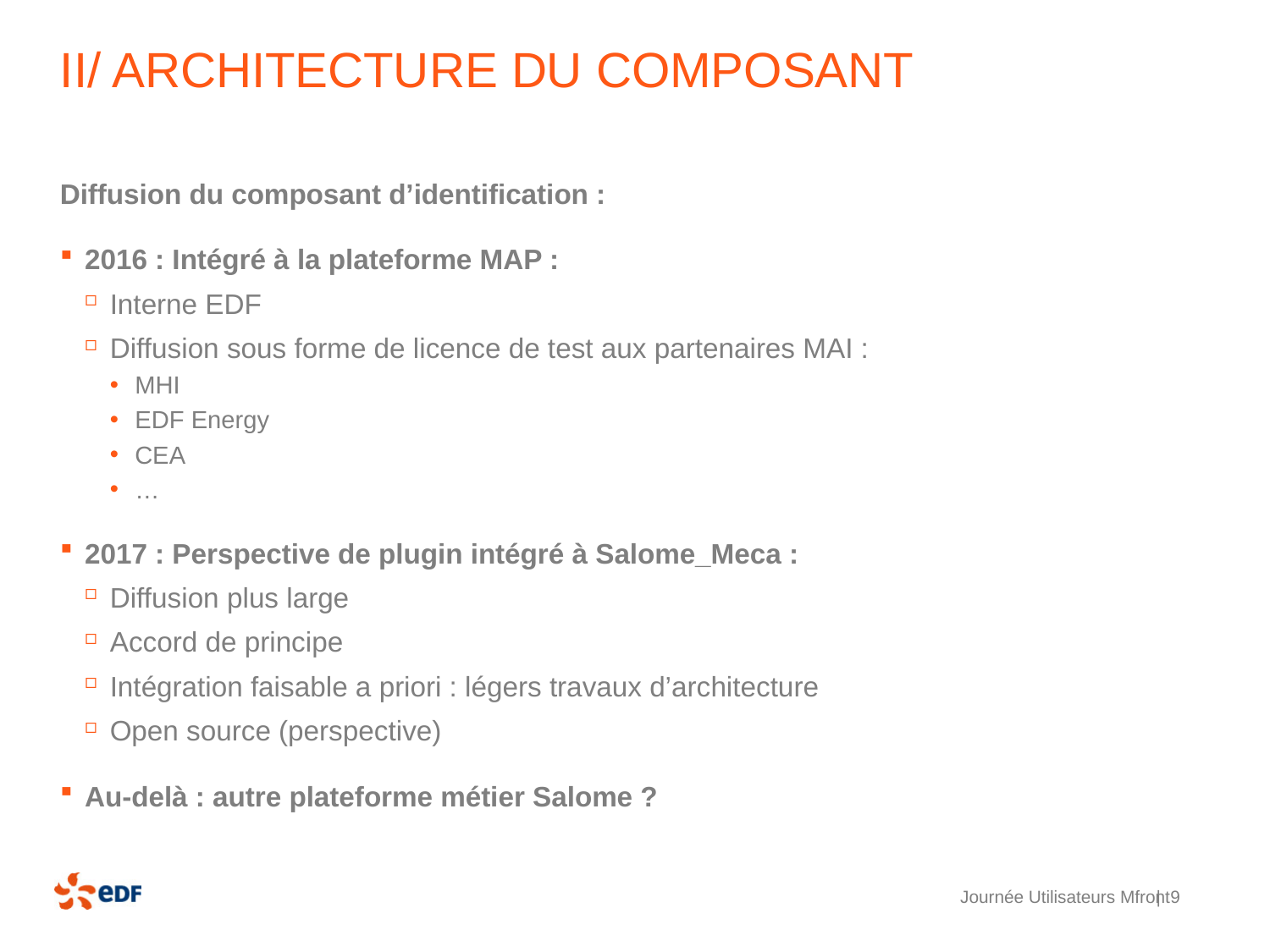

# II/ Architecture du composant
Diffusion du composant d’identification :
2016 : Intégré à la plateforme MAP :
Interne EDF
Diffusion sous forme de licence de test aux partenaires MAI :
MHI
EDF Energy
CEA
…
2017 : Perspective de plugin intégré à Salome_Meca :
Diffusion plus large
Accord de principe
Intégration faisable a priori : légers travaux d’architecture
Open source (perspective)
Au-delà : autre plateforme métier Salome ?
Journée Utilisateurs Mfront